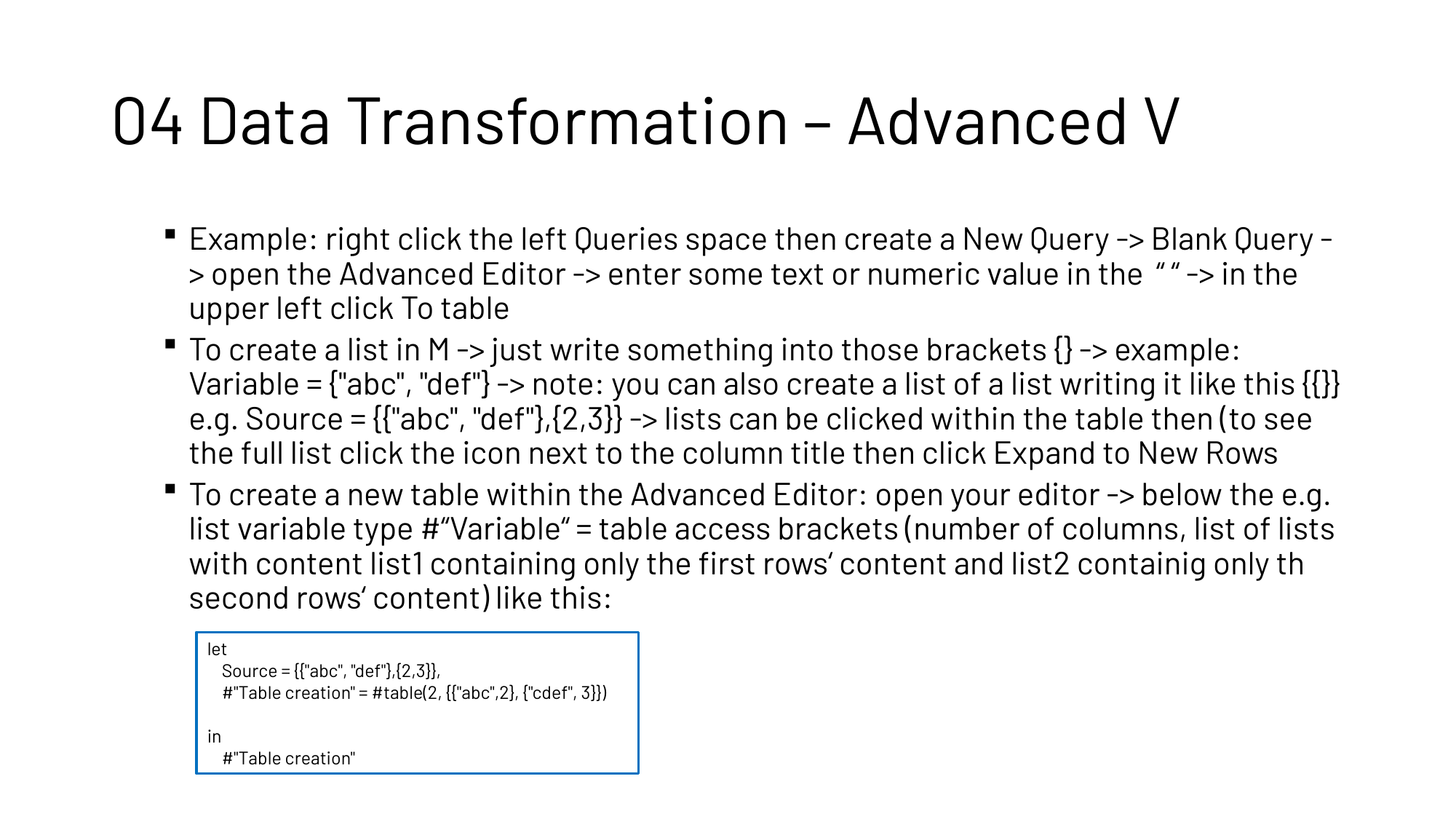

# 04 Data Transformation – Advanced V
Example: right click the left Queries space then create a New Query -> Blank Query -> open the Advanced Editor -> enter some text or numeric value in the  “ “ -> in the upper left click To table
To create a list in M -> just write something into those brackets {} -> example: Variable = {"abc", "def"} -> note: you can also create a list of a list writing it like this {{}} e.g. Source = {{"abc", "def"},{2,3}} -> lists can be clicked within the table then (to see the full list click the icon next to the column title then click Expand to New Rows
To create a new table within the Advanced Editor: open your editor -> below the e.g. list variable type #“Variable“ = table access brackets (number of columns, list of lists with content list1 containing only the first rows‘ content and list2 containig only th second rows‘ content) like this:

let
    Source = {{"abc", "def"},{2,3}},
    #"Table creation" = #table(2, {{"abc",2}, {"cdef", 3}})

in
    #"Table creation"